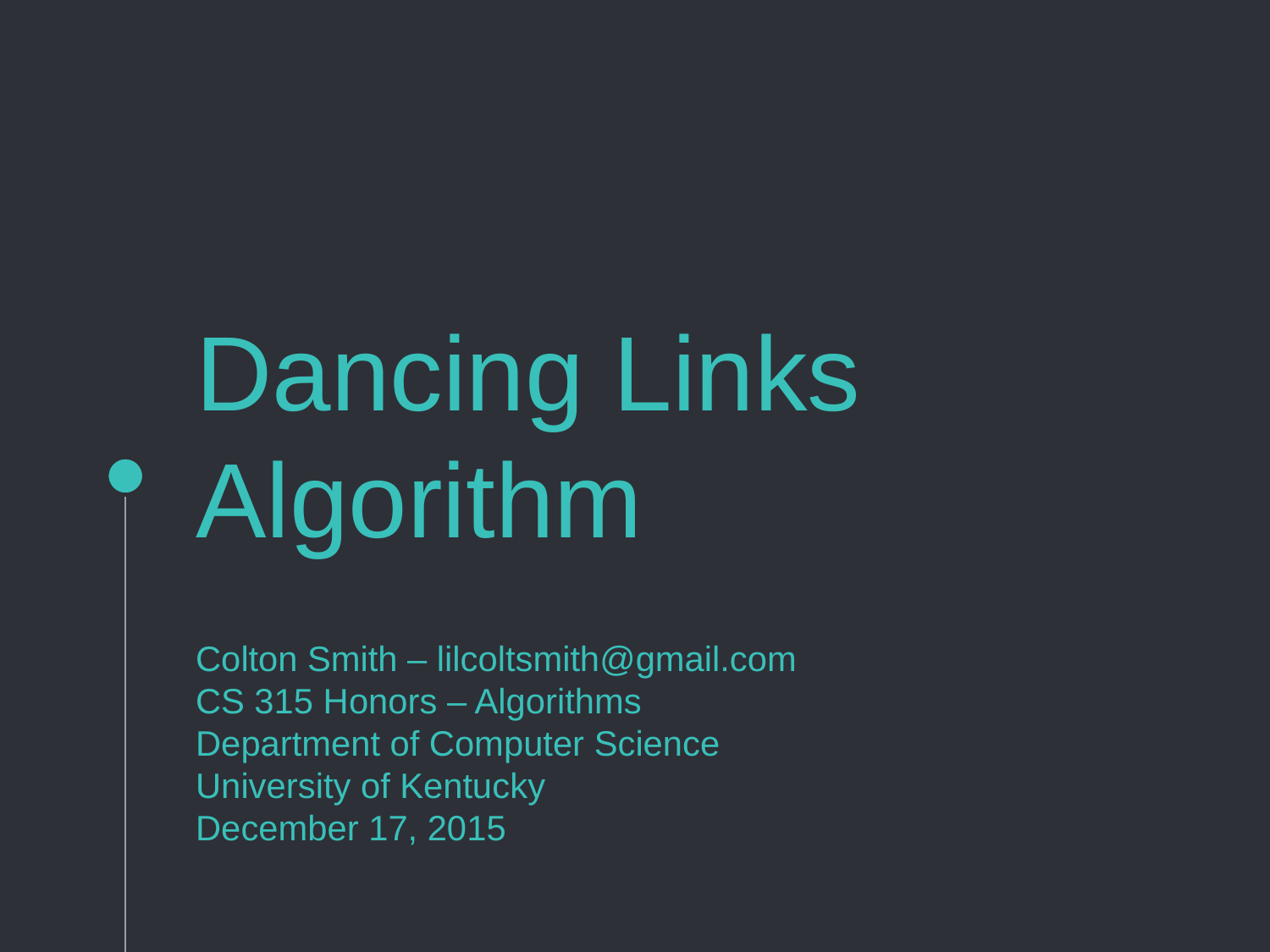

# Dancing Links Algorithm
Colton Smith – lilcoltsmith@gmail.com
CS 315 Honors – Algorithms
Department of Computer Science
University of Kentucky
December 17, 2015